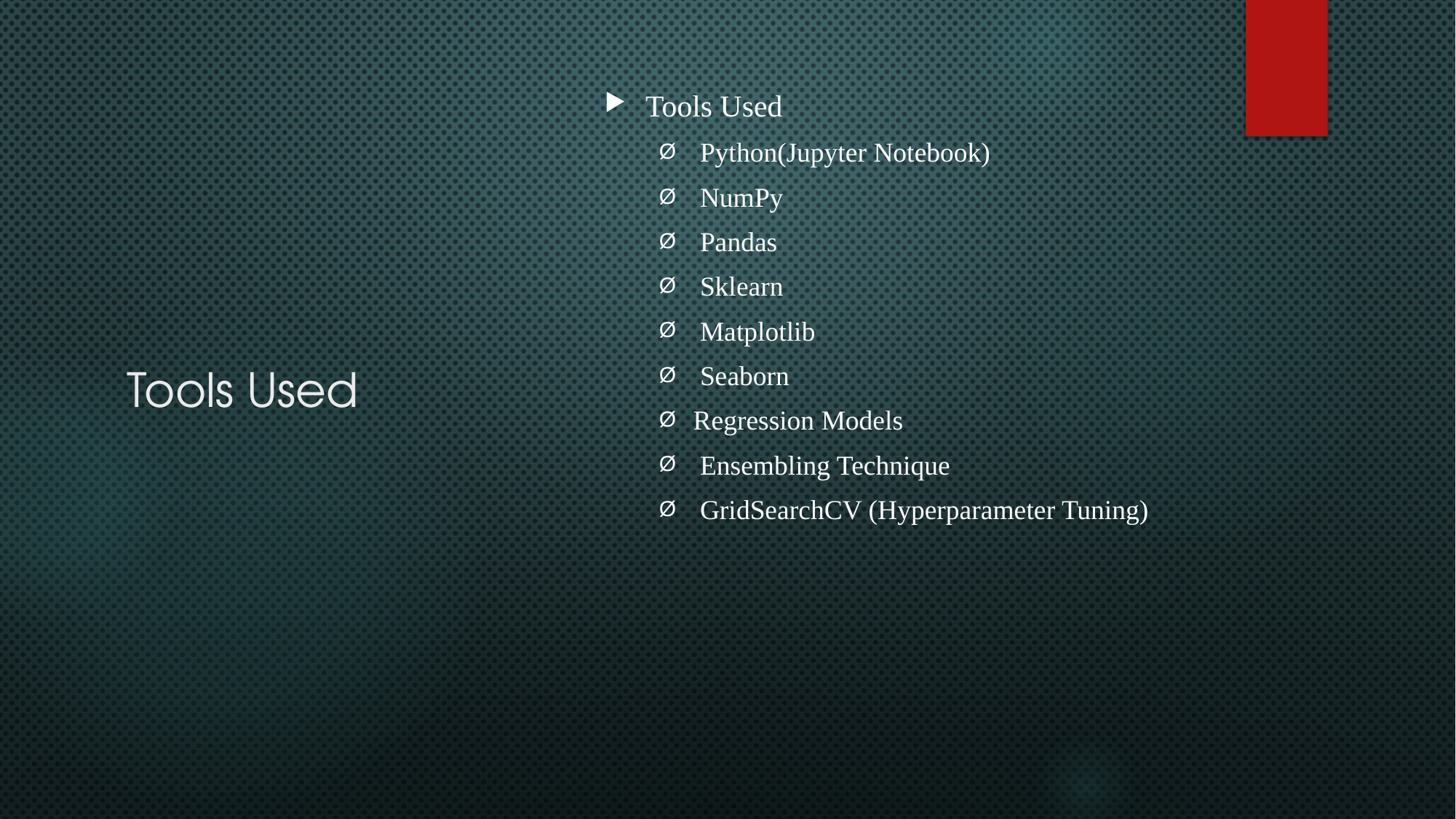

# Tools Used
Tools Used
 Python(Jupyter Notebook)
 NumPy
 Pandas
 Sklearn
 Matplotlib
 Seaborn
Regression Models
 Ensembling Technique
 GridSearchCV (Hyperparameter Tuning)